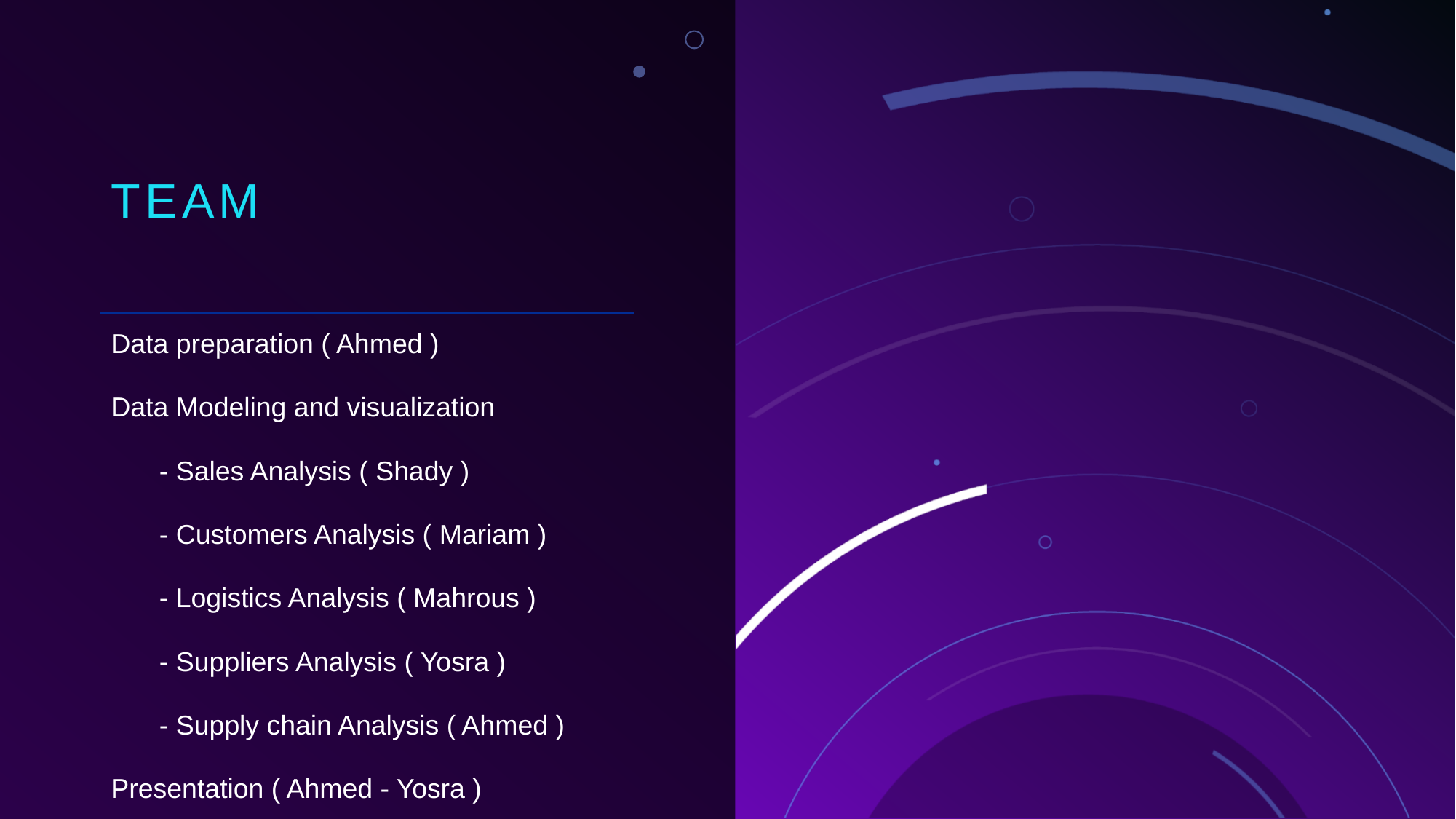

# Team
Data preparation ( Ahmed )
Data Modeling and visualization
 - Sales Analysis ( Shady )
 - Customers Analysis ( Mariam )
 - Logistics Analysis ( Mahrous )
 - Suppliers Analysis ( Yosra )
 - Supply chain Analysis ( Ahmed )
Presentation ( Ahmed - Yosra )